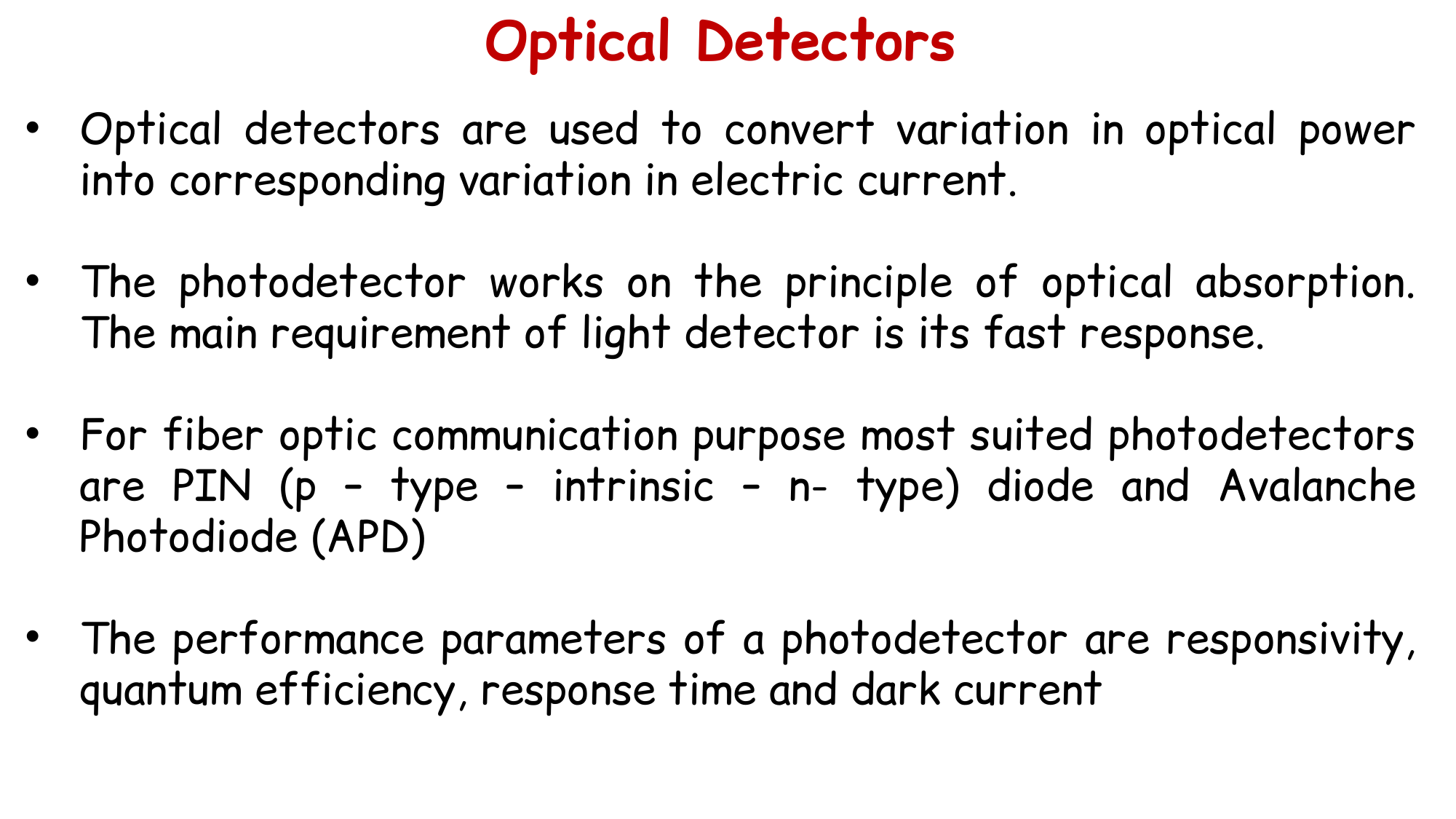

Optical Detectors
Optical detectors are used to convert variation in optical power into corresponding variation in electric current.

The photodetector works on the principle of optical absorption. The main requirement of light detector is its fast response.

For fiber optic communication purpose most suited photodetectors are PIN (p – type – intrinsic – n- type) diode and Avalanche Photodiode (APD)

The performance parameters of a photodetector are responsivity, quantum efficiency, response time and dark current